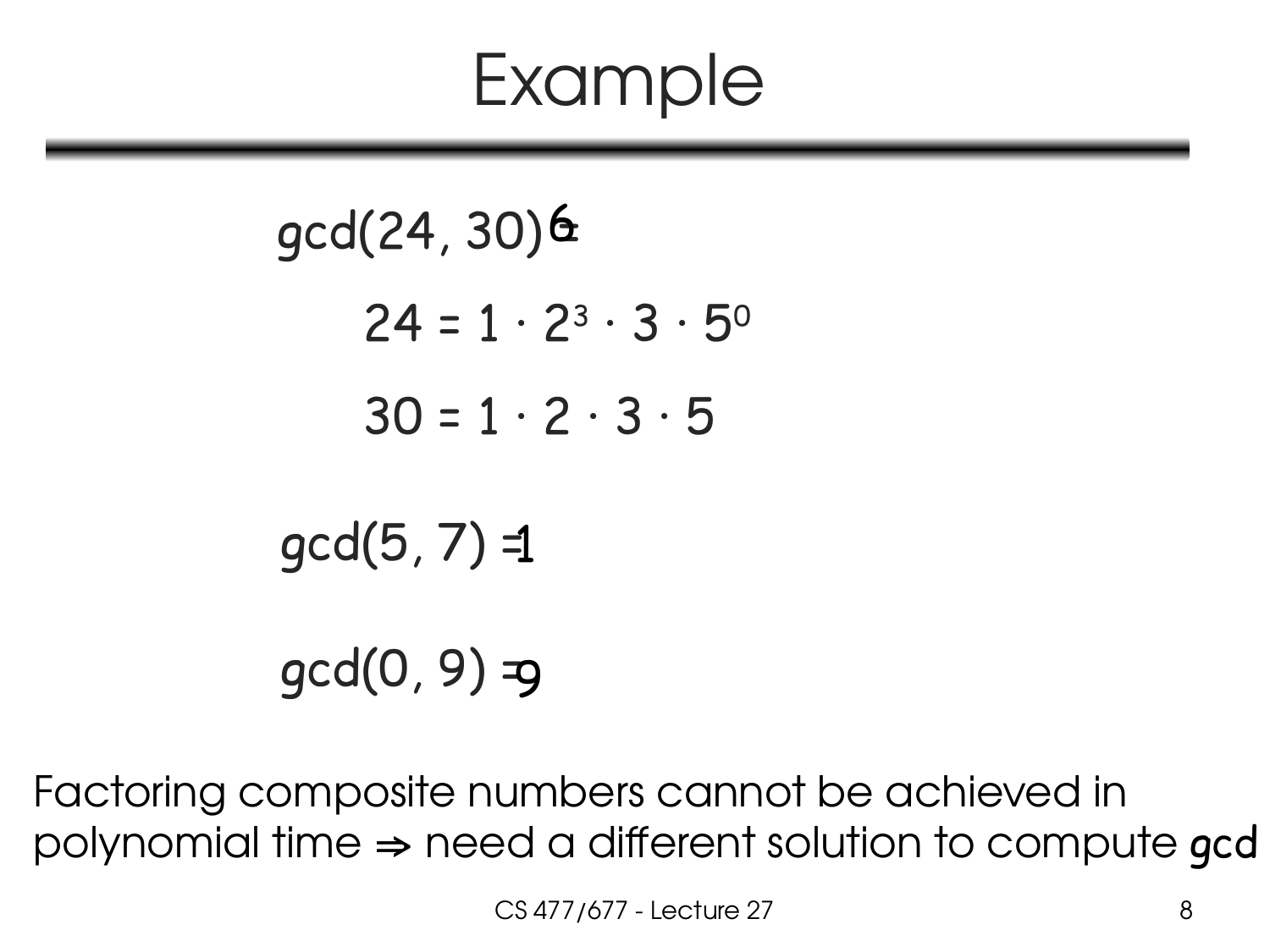

# Example
		   gcd(24, 30) =
			24 = 1 ∙ 23 ∙ 3 ∙ 50
			30 = 1 ∙ 2 ∙ 3 ∙ 5

   		   gcd(5, 7) =

		   gcd(0, 9) =
6
1
9
Factoring composite numbers cannot be achieved in
polynomial time ⇒ need a different solution to compute gcd
CS 477/677 - Lecture 27
8